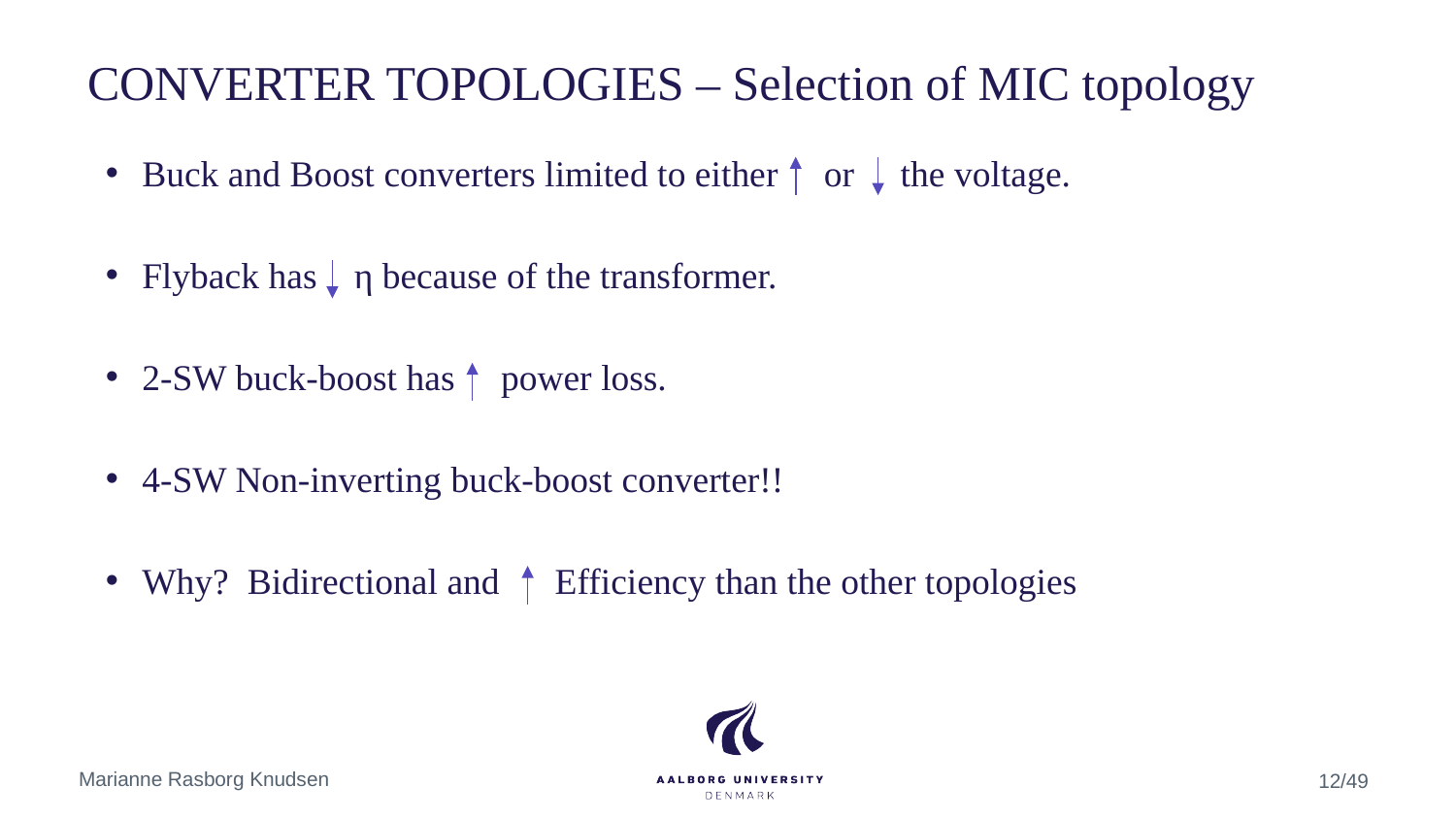

# CONVERTER TOPOLOGIES – Selection of MIC topology
Buck and Boost converters limited to either     or     the voltage.

Flyback has    η because of the transformer.

2-SW buck-boost has     power loss.

4-SW Non-inverting buck-boost converter!!

Why?  Bidirectional and      Efficiency than the other topologies

Marianne Rasborg Knudsen
12/49